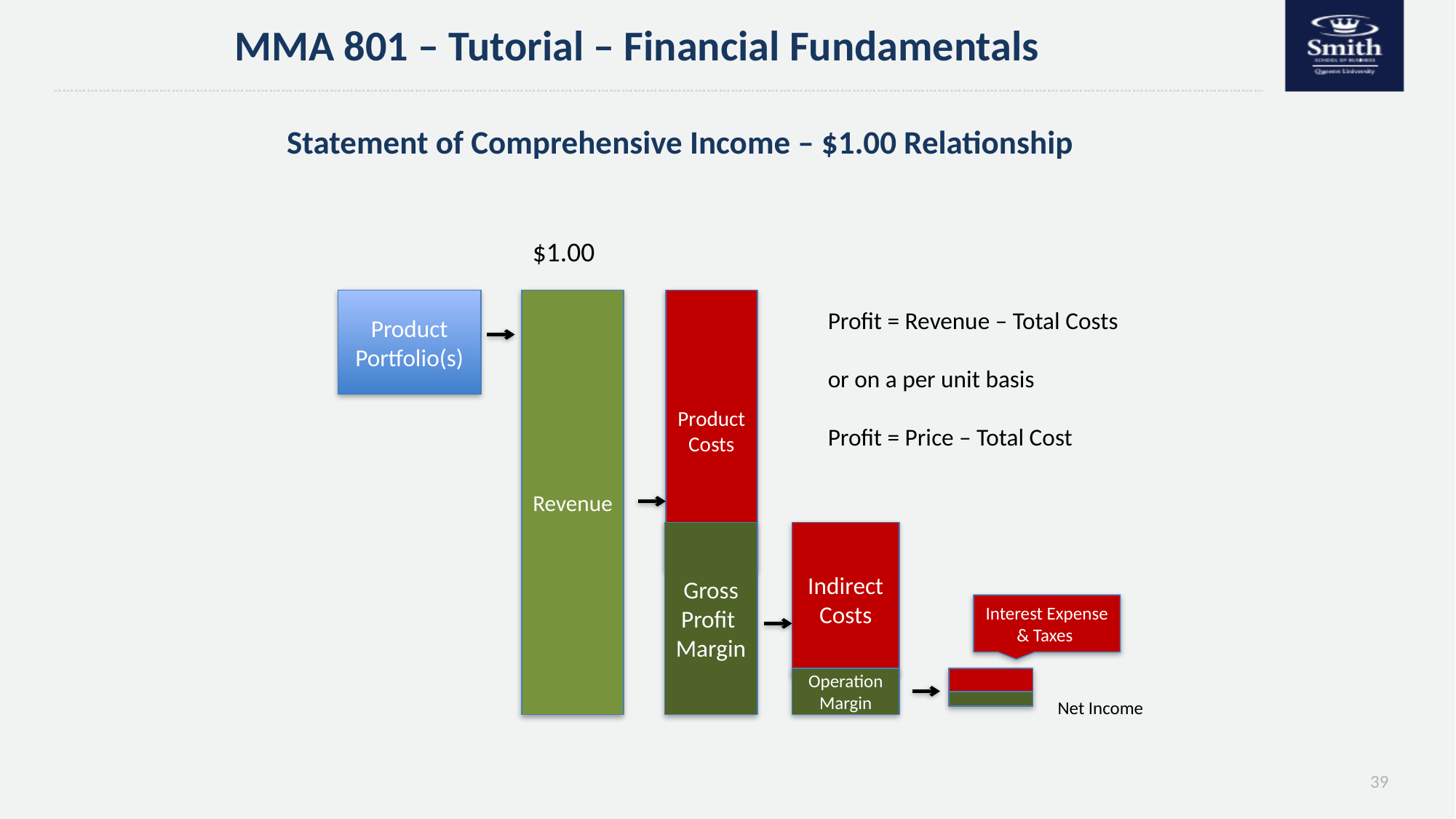

MMA 801 – Tutorial – Financial Fundamentals
# Statement of Comprehensive Income – $1.00 Relationship
$1.00
Revenue
Product Costs
Product Portfolio(s)
Profit = Revenue – Total Costs

or on a per unit basis

Profit = Price – Total Cost
Gross Profit
Margin
Indirect Costs
Interest Expense & Taxes
Operation Margin

Net Income

39